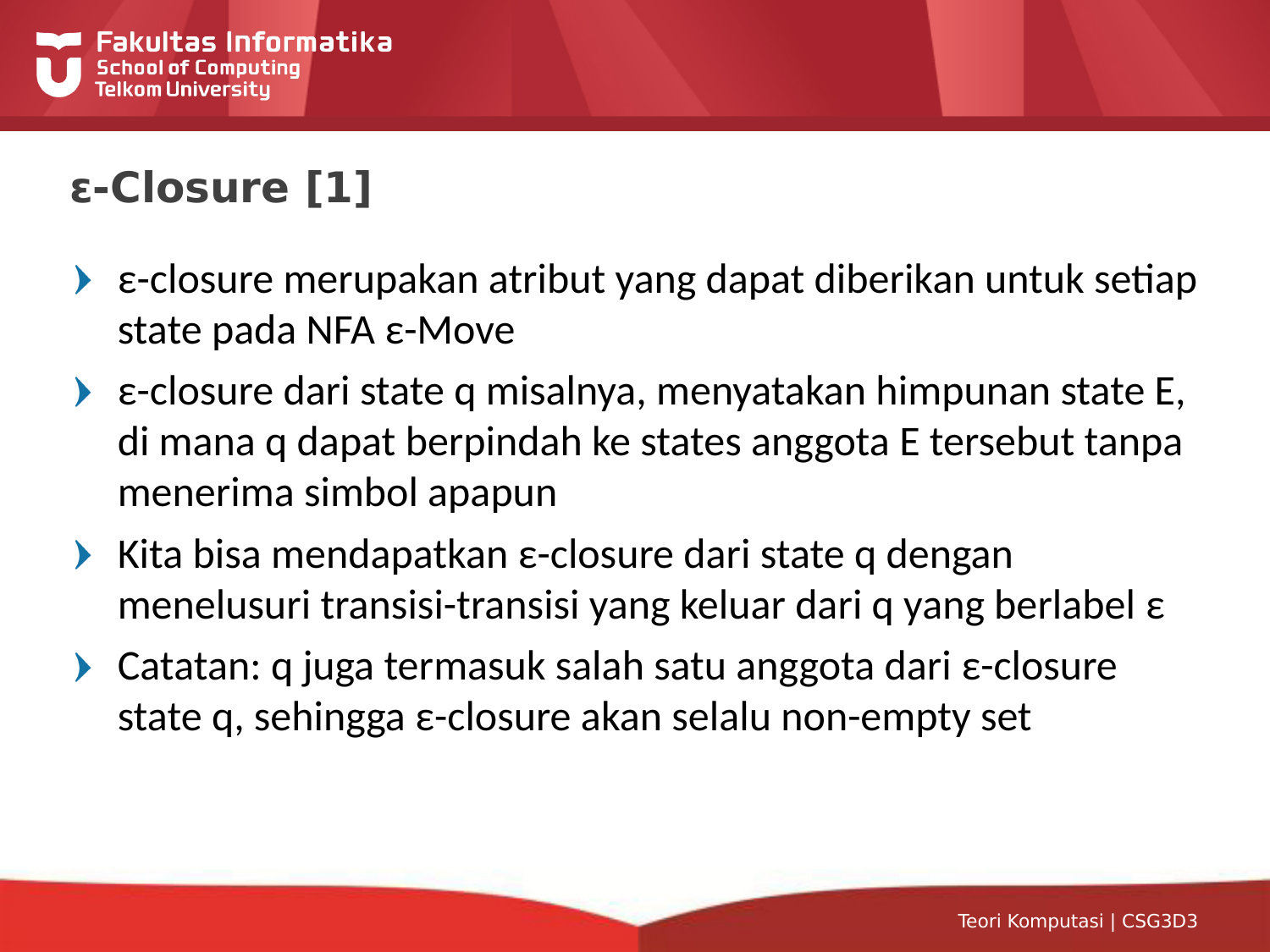

# ε-Closure [1]
ε-closure merupakan atribut yang dapat diberikan untuk setiap state pada NFA ε-Move
ε-closure dari state q misalnya, menyatakan himpunan state E, di mana q dapat berpindah ke states anggota E tersebut tanpa menerima simbol apapun
Kita bisa mendapatkan ε-closure dari state q dengan menelusuri transisi-transisi yang keluar dari q yang berlabel ε
Catatan: q juga termasuk salah satu anggota dari ε-closure state q, sehingga ε-closure akan selalu non-empty set